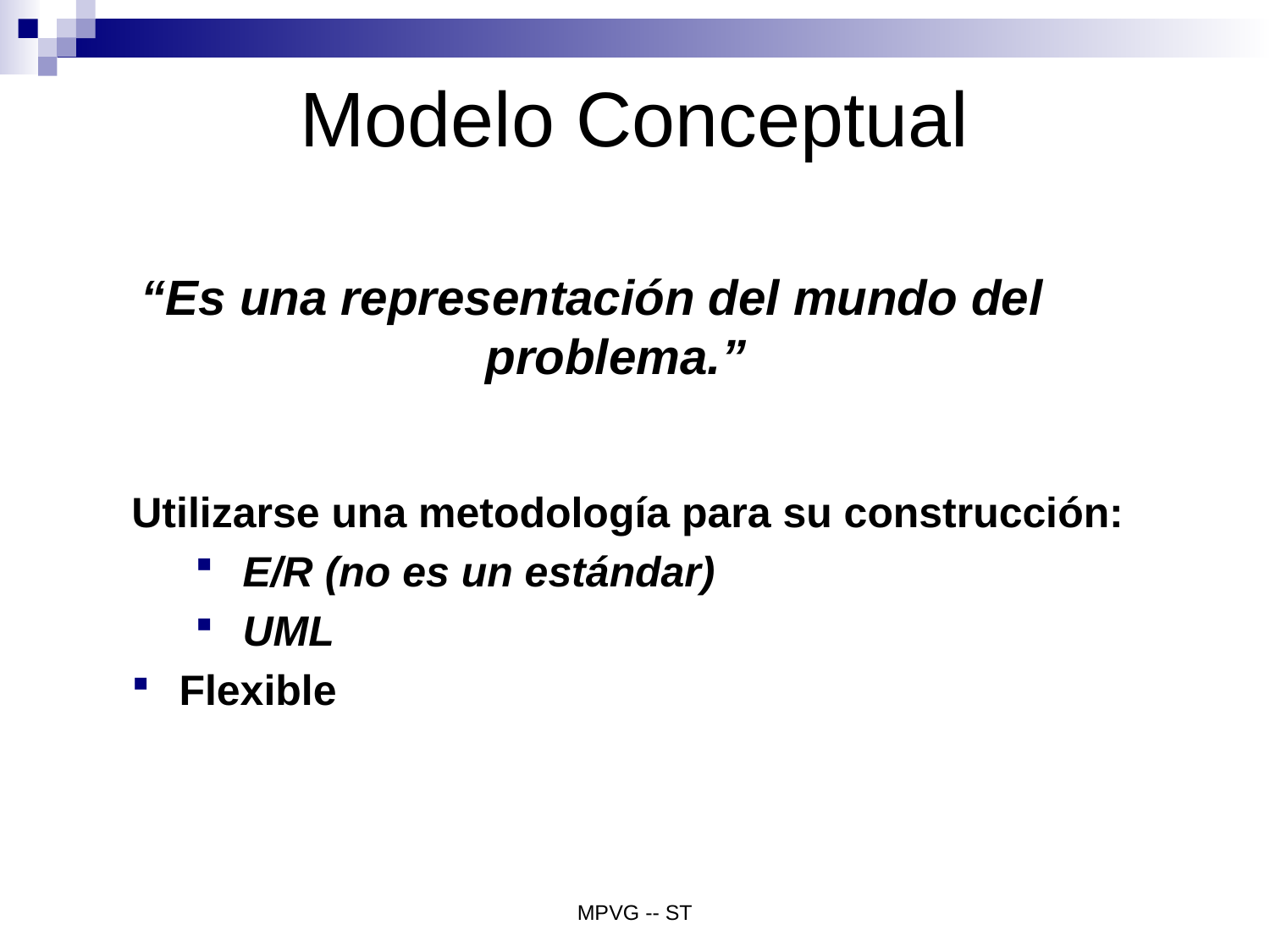

# Modelo Conceptual
“Es una representación del mundo del problema.”

Utilizarse una metodología para su construcción:
E/R (no es un estándar)
UML
Flexible

MPVG -- ST